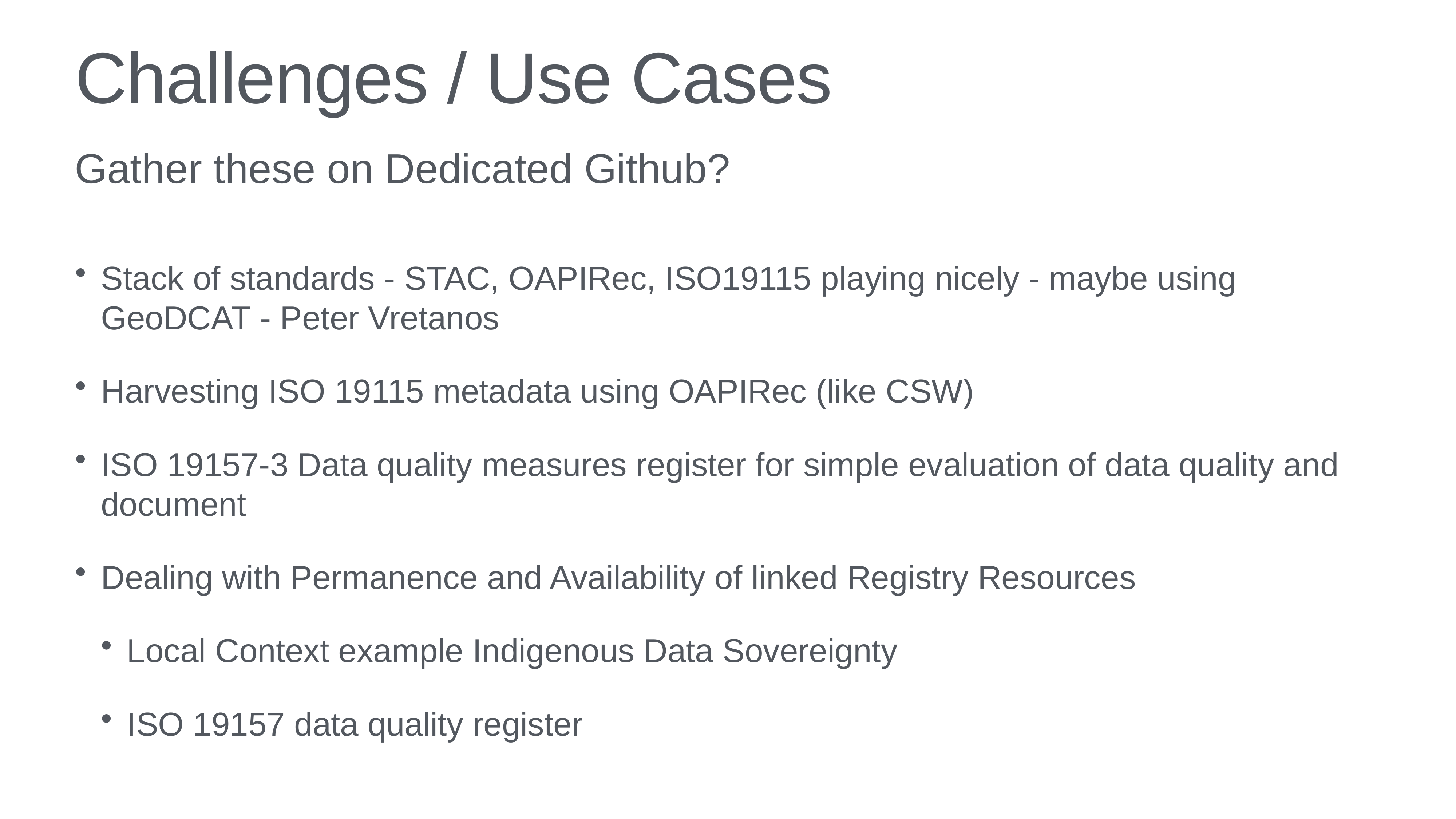

# Challenges / Use Cases
Gather these on Dedicated Github?
Stack of standards - STAC, OAPIRec, ISO19115 playing nicely - maybe using GeoDCAT - Peter Vretanos
Harvesting ISO 19115 metadata using OAPIRec (like CSW)
ISO 19157-3 Data quality measures register for simple evaluation of data quality and document
Dealing with Permanence and Availability of linked Registry Resources
Local Context example Indigenous Data Sovereignty
ISO 19157 data quality register